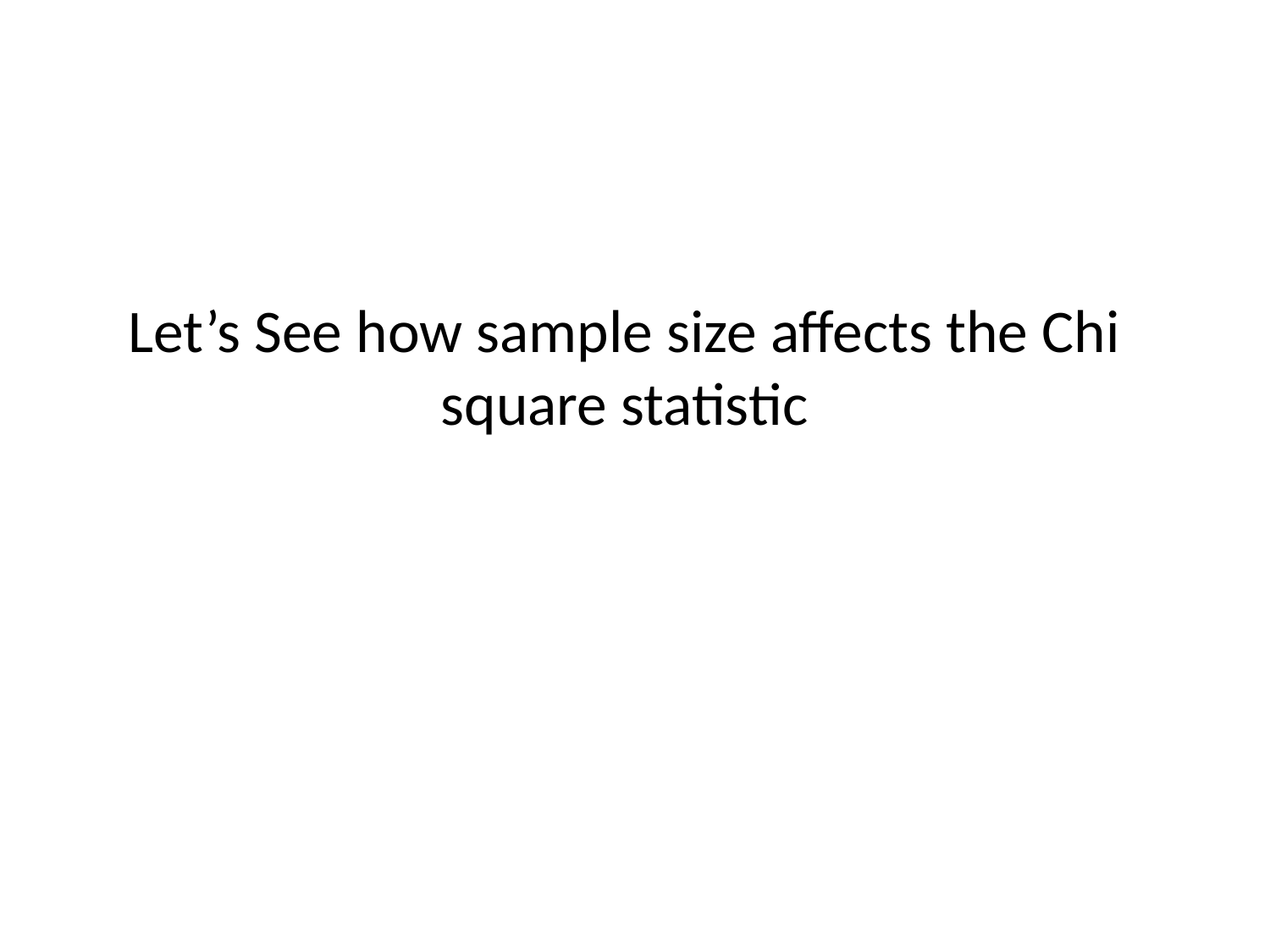

# Let’s See how sample size affects the Chi square statistic